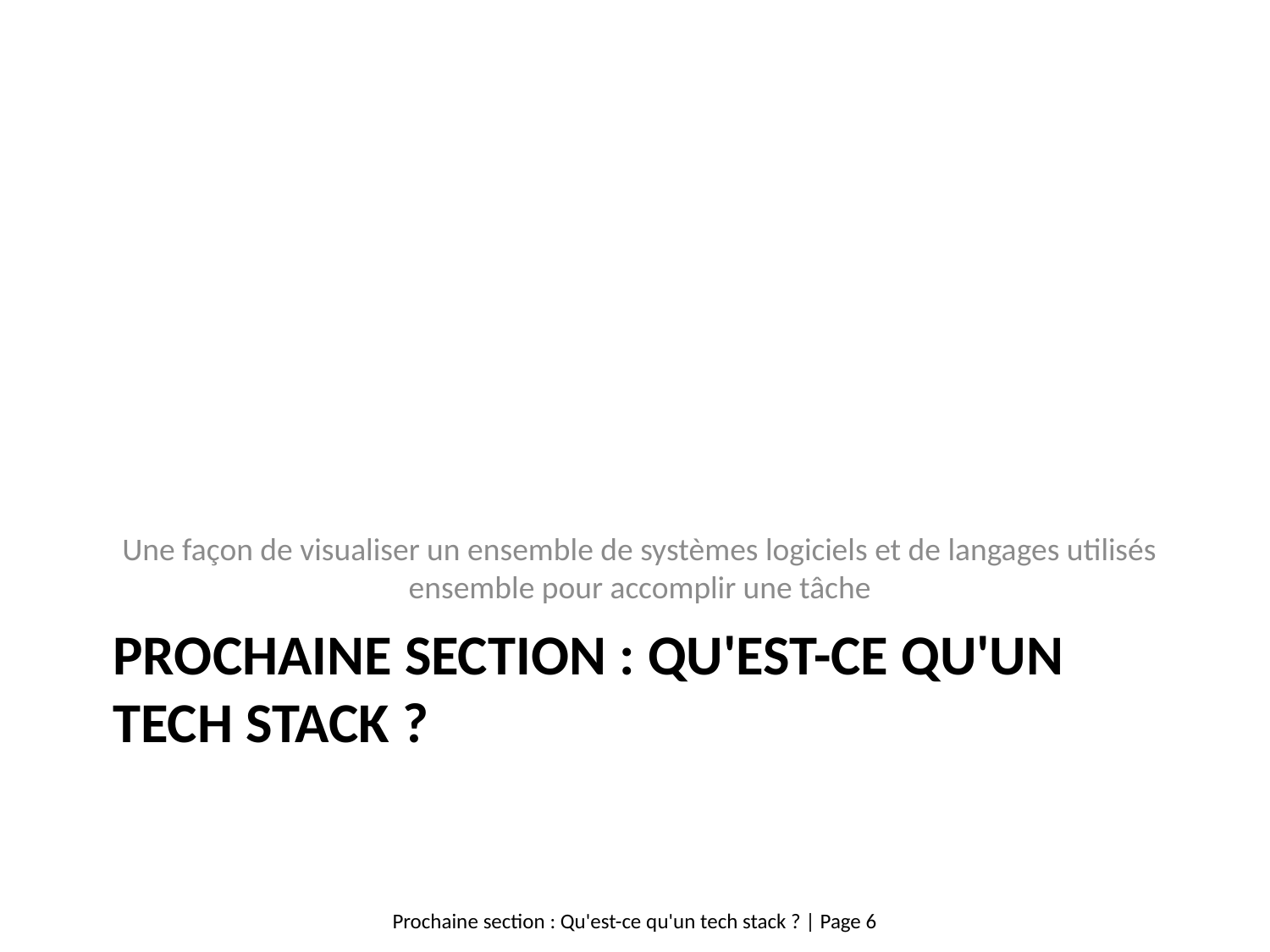

Une façon de visualiser un ensemble de systèmes logiciels et de langages utilisés ensemble pour accomplir une tâche
# Prochaine section : Qu'est-ce qu'un tech stack ?

Prochaine section : Qu'est-ce qu'un tech stack ? | Page 6